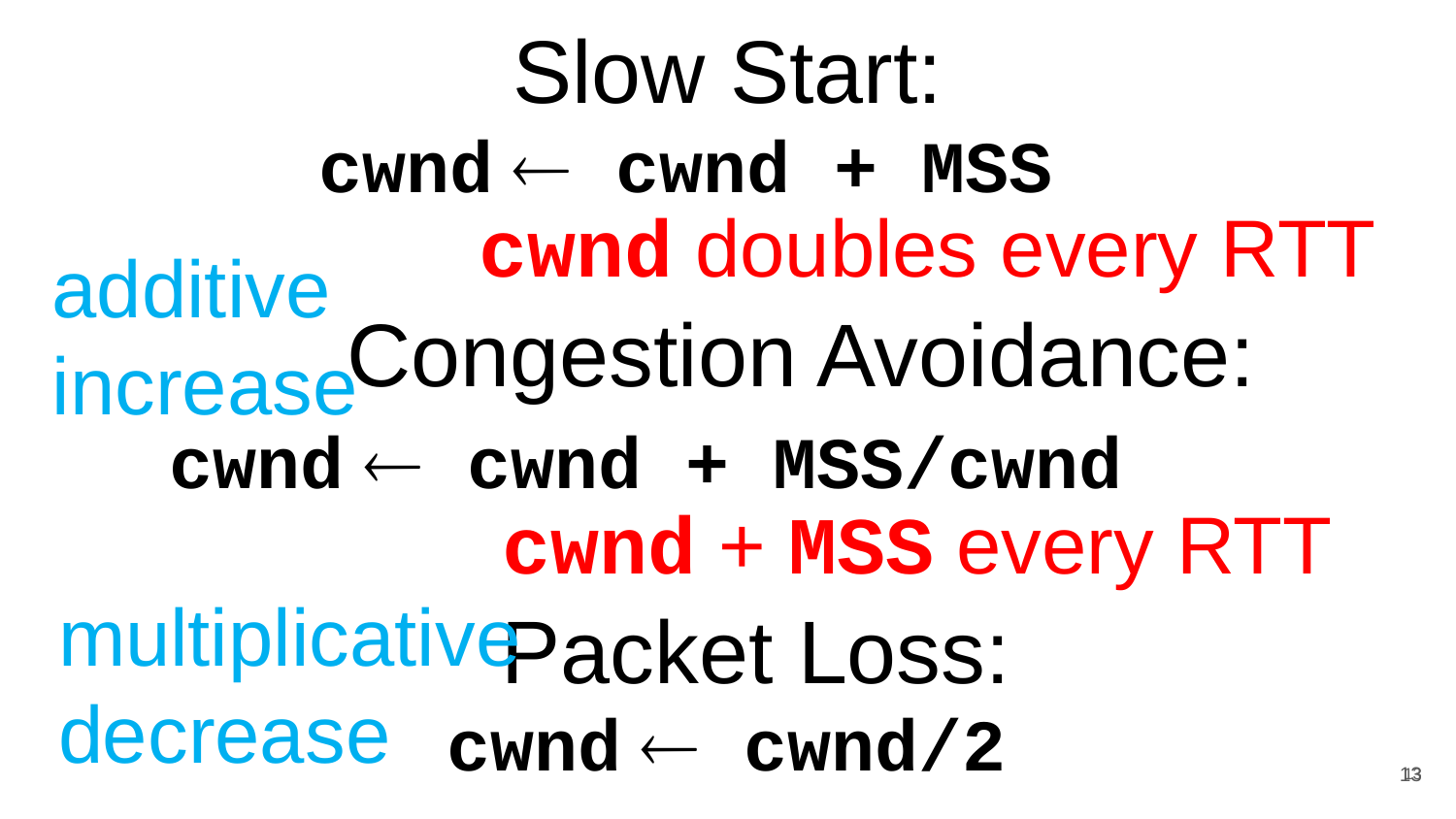

Slow Start:
cwnd ← cwnd + MSS
cwnd doubles every RTT
additive
increase
Congestion Avoidance:
cwnd ← cwnd + MSS/cwnd
cwnd + MSS every RTT
multiplicative
decrease
Packet Loss:
cwnd ← cwnd/2
13
13